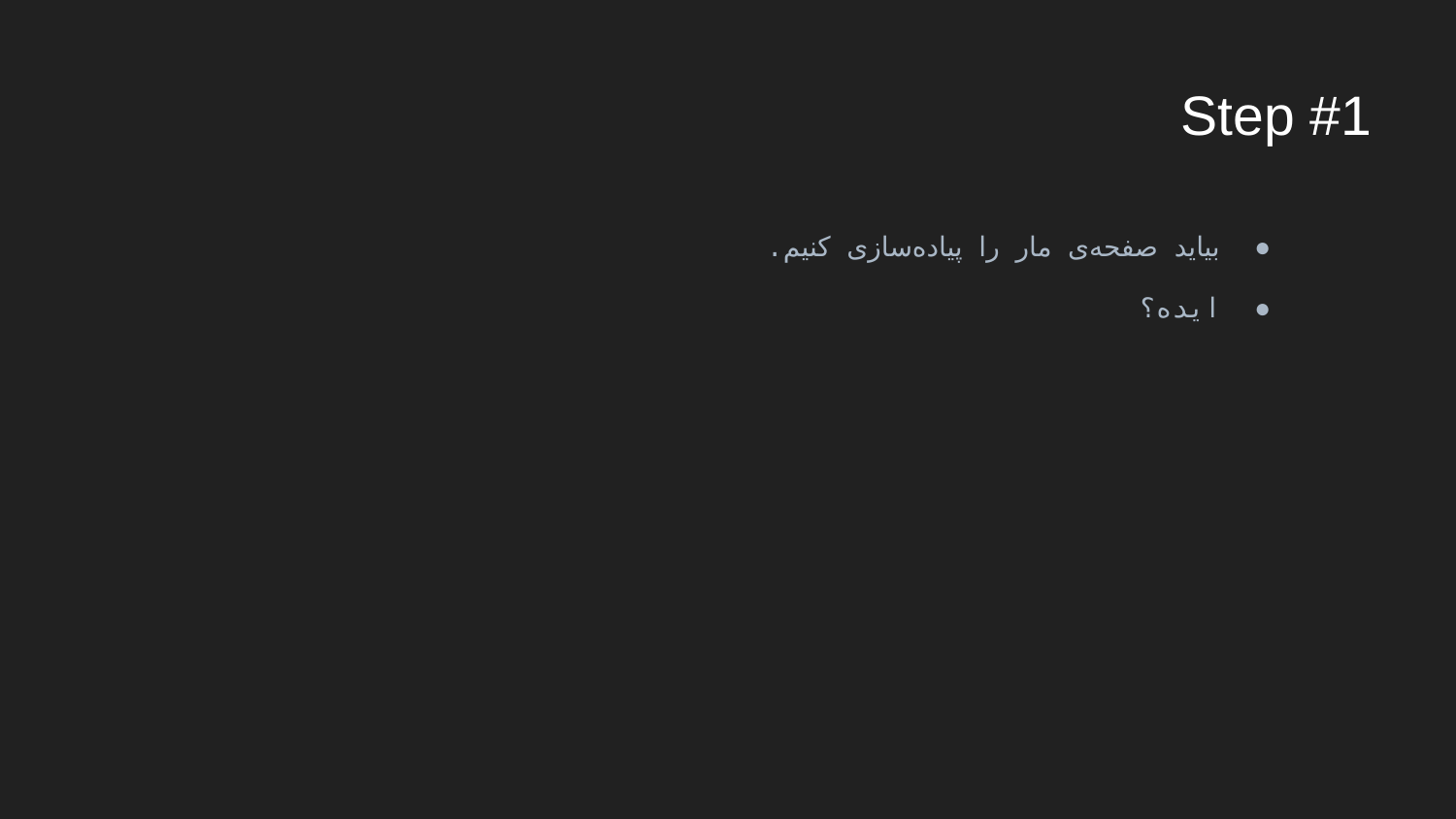

# Step #1
بیاید صفحه‌ی مار را پیاده‌سازی کنیم.
ایده؟